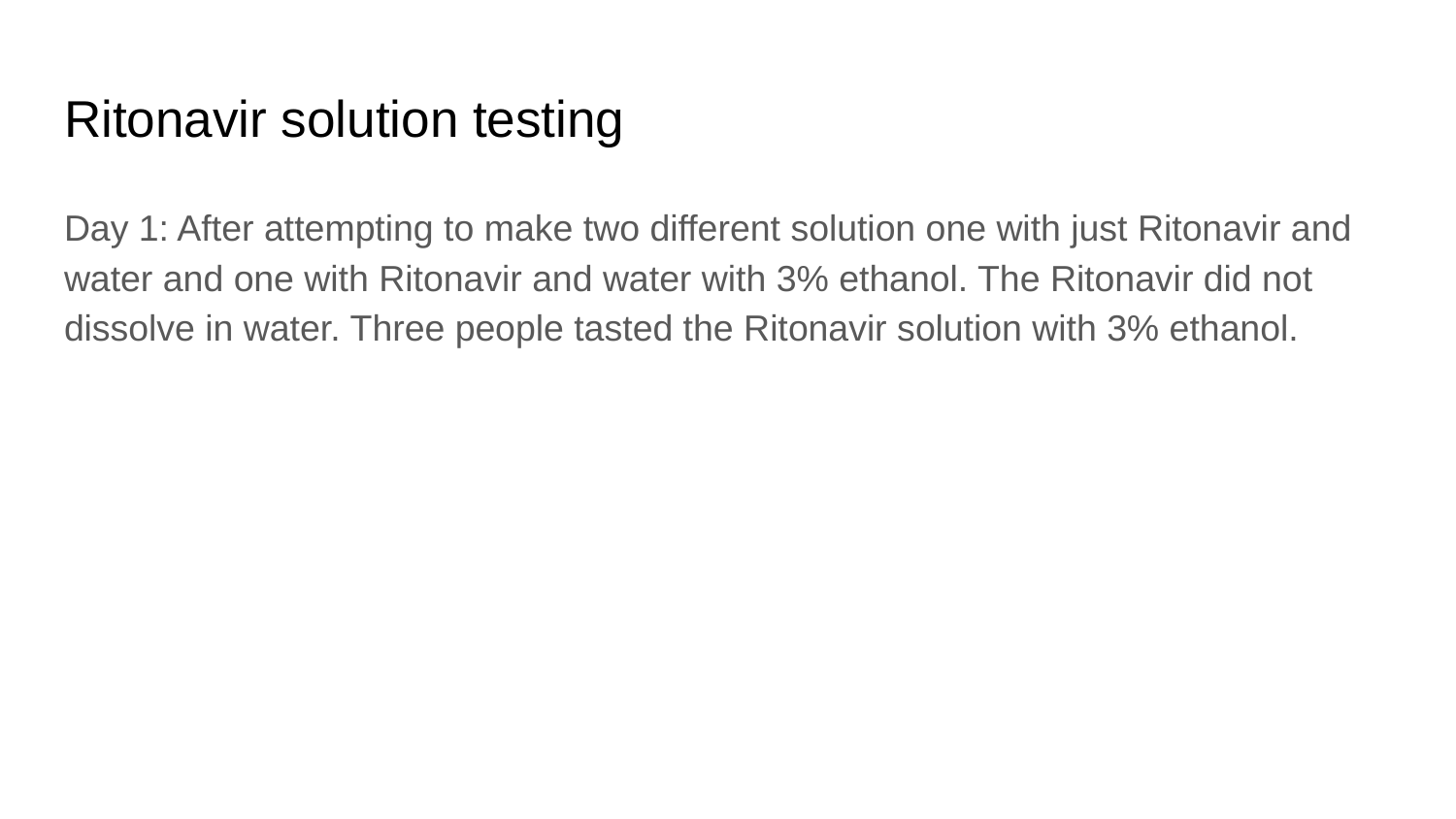

# Ritonavir solution testing
Day 1: After attempting to make two different solution one with just Ritonavir and water and one with Ritonavir and water with 3% ethanol. The Ritonavir did not dissolve in water. Three people tasted the Ritonavir solution with 3% ethanol.